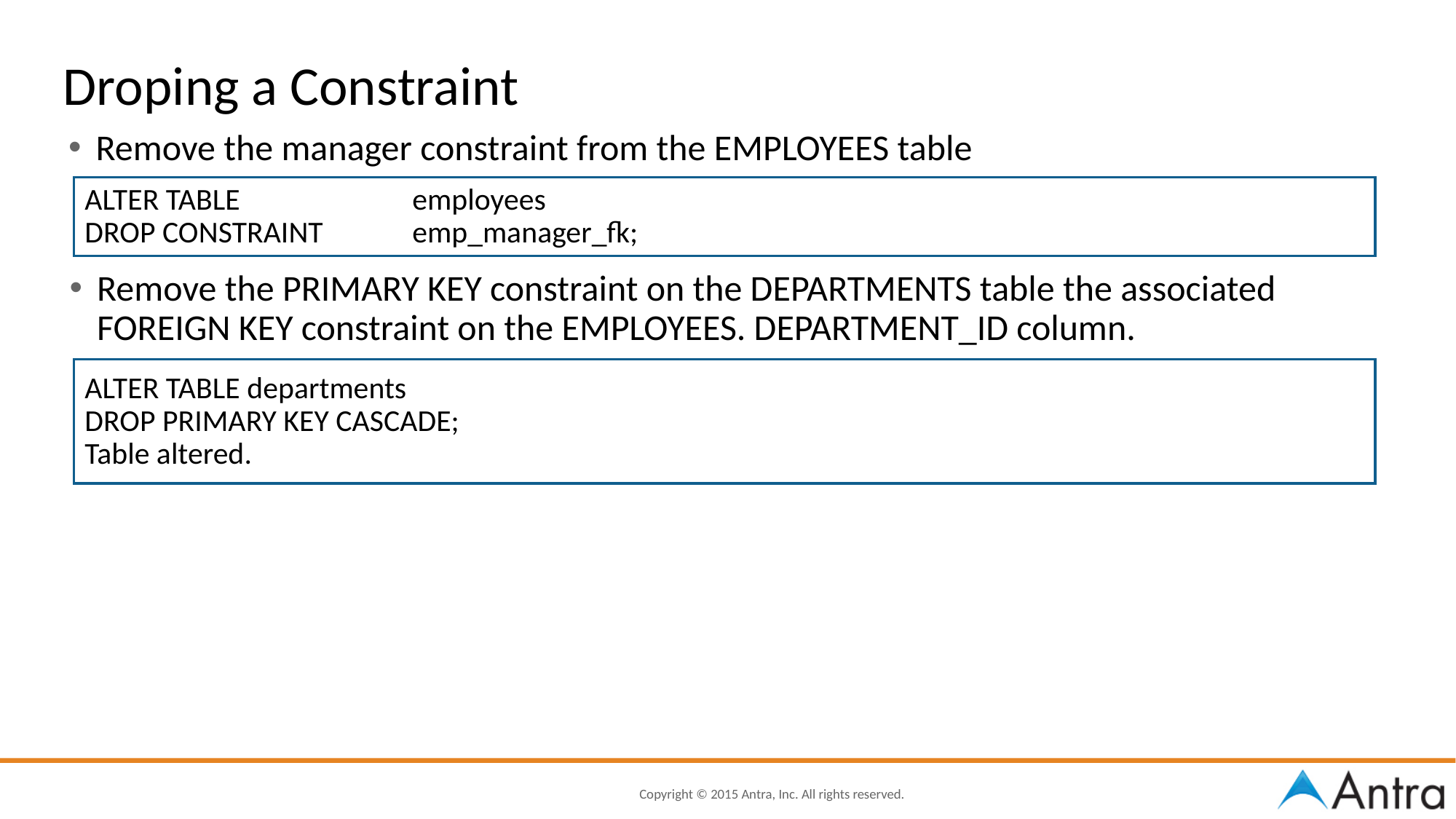

Droping a Constraint
Remove the manager constraint from the EMPLOYEES table
ALTER TABLE		employees
DROP CONSTRAINT 	emp_manager_fk;
Remove the PRIMARY KEY constraint on the DEPARTMENTS table the associated
FOREIGN KEY constraint on the EMPLOYEES. DEPARTMENT_ID column.
ALTER TABLE departments
DROP PRIMARY KEY CASCADE;
Table altered.